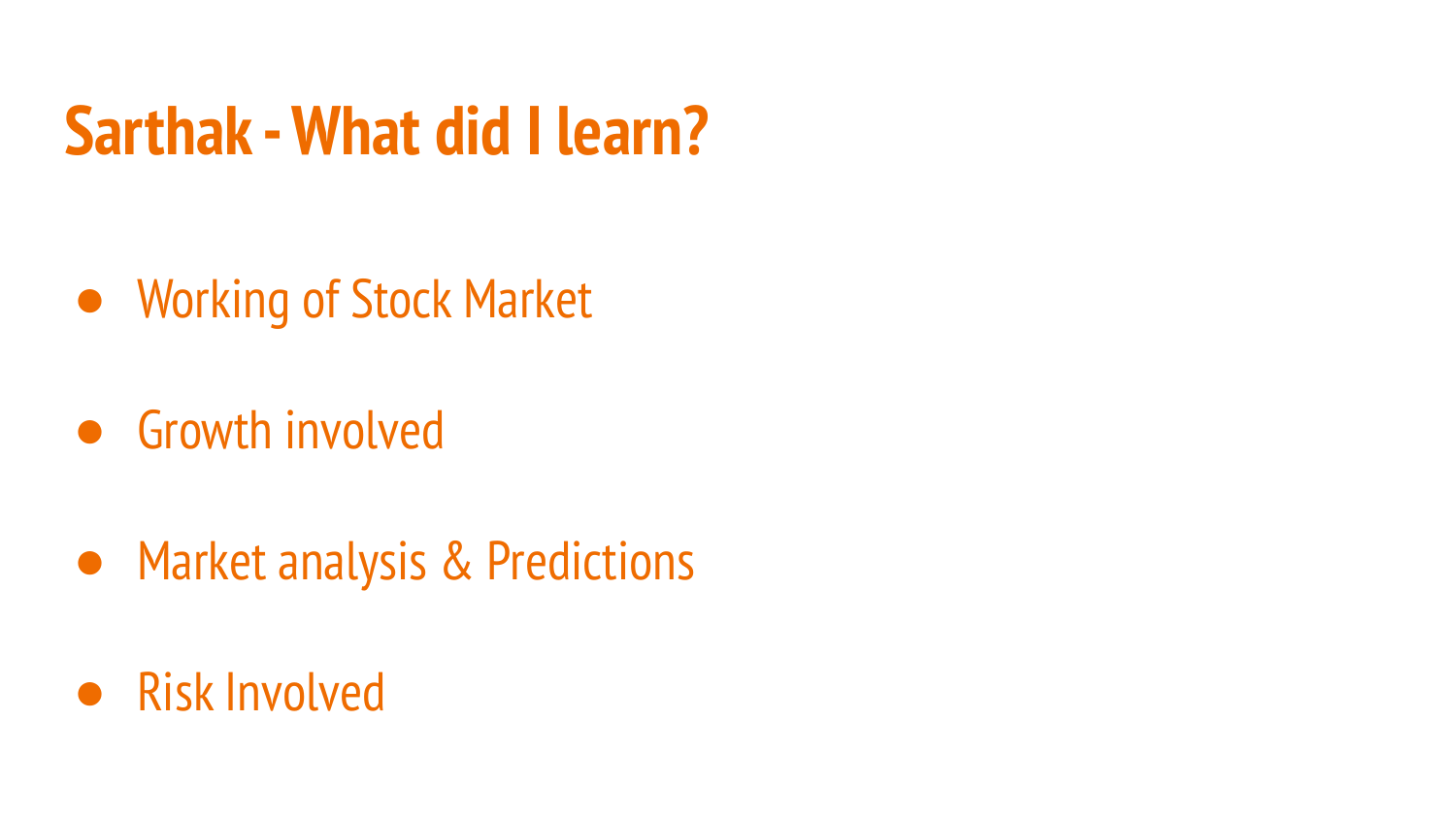

# Sarthak - What did I learn?

Working of Stock Market
Growth involved
Market analysis & Predictions
Risk Involved